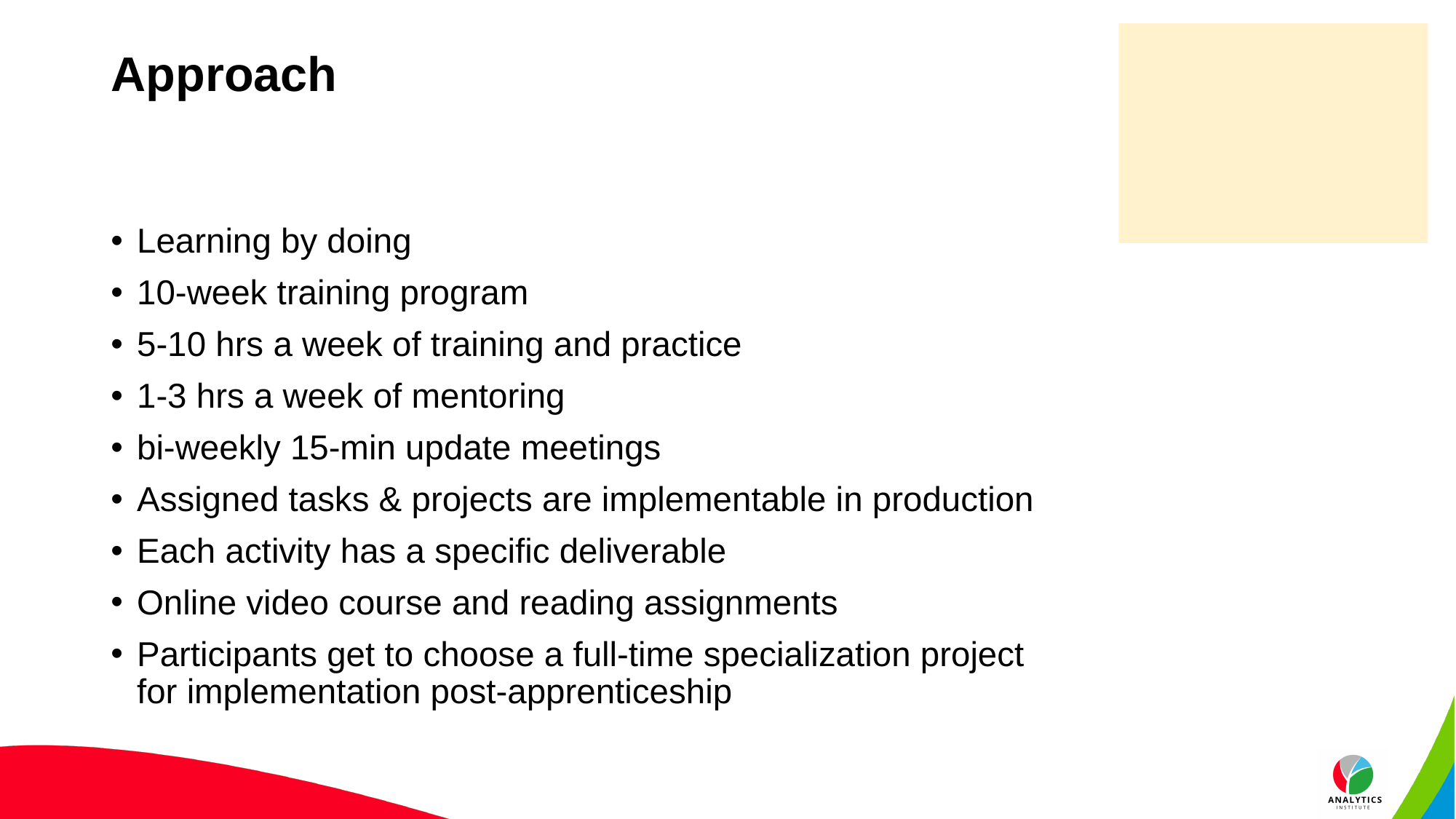

# Approach
Learning by doing
10-week training program
5-10 hrs a week of training and practice
1-3 hrs a week of mentoring
bi-weekly 15-min update meetings
Assigned tasks & projects are implementable in production
Each activity has a specific deliverable
Online video course and reading assignments
Participants get to choose a full-time specialization project for implementation post-apprenticeship